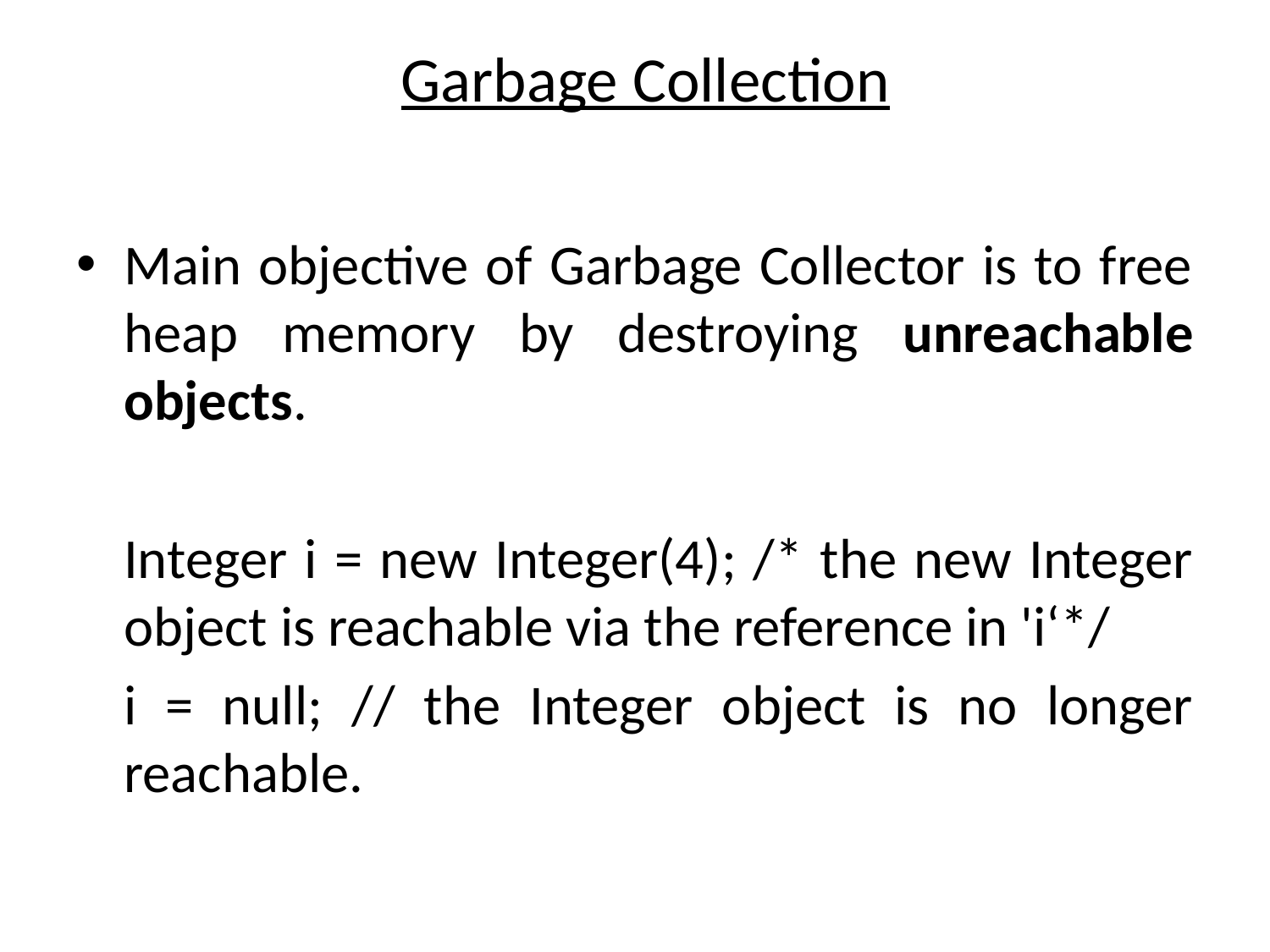

# Garbage Collection
Main objective of Garbage Collector is to free heap memory by destroying unreachable objects.

	Integer i = new Integer(4); /* the new Integer object is reachable via the reference in 'i‘*/
	i = null; // the Integer object is no longer reachable.